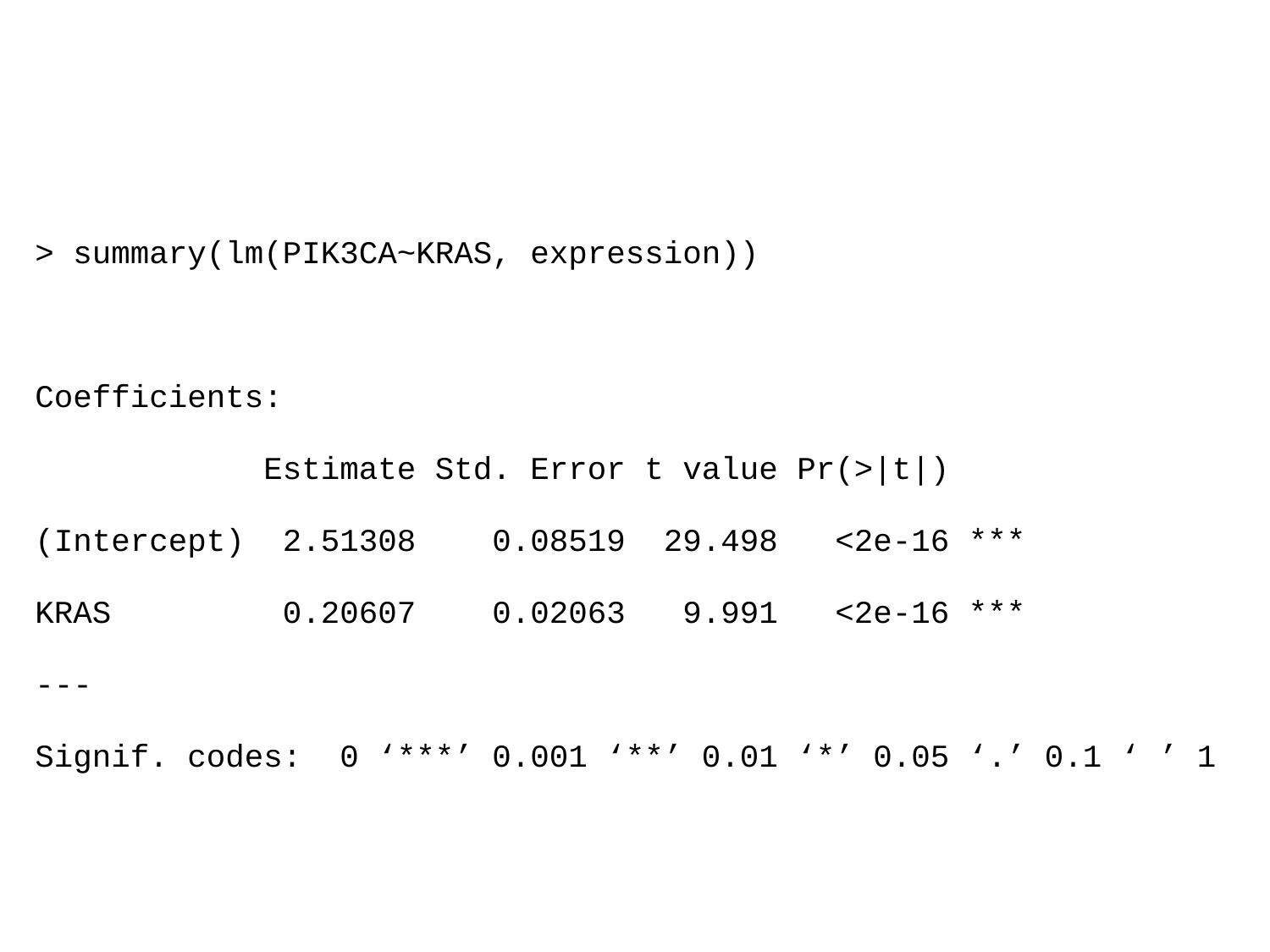

> summary(lm(PIK3CA~KRAS, expression))

Coefficients:
            Estimate Std. Error t value Pr(>|t|)
(Intercept)  2.51308    0.08519  29.498   <2e-16 ***
KRAS         0.20607    0.02063   9.991   <2e-16 ***
---
Signif. codes:  0 ‘***’ 0.001 ‘**’ 0.01 ‘*’ 0.05 ‘.’ 0.1 ‘ ’ 1